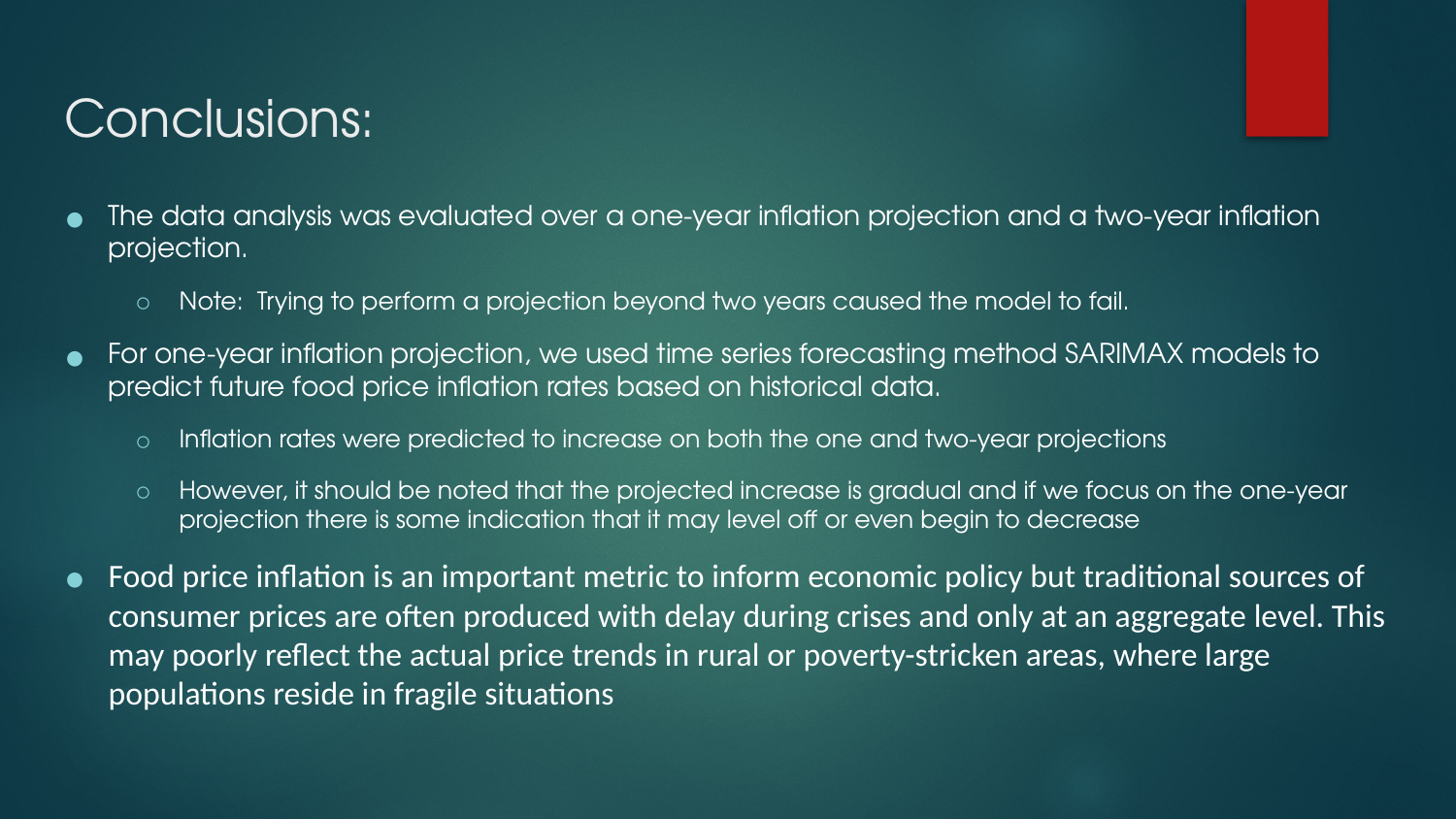

# Conclusions:
The data analysis was evaluated over a one-year inflation projection and a two-year inflation projection.
Note:  Trying to perform a projection beyond two years caused the model to fail.
For one-year inflation projection, we used time series forecasting method SARIMAX models to predict future food price inflation rates based on historical data.
Inflation rates were predicted to increase on both the one and two-year projections
However, it should be noted that the projected increase is gradual and if we focus on the one-year projection there is some indication that it may level off or even begin to decrease
Food price inflation is an important metric to inform economic policy but traditional sources of consumer prices are often produced with delay during crises and only at an aggregate level. This may poorly reflect the actual price trends in rural or poverty-stricken areas, where large populations reside in fragile situations